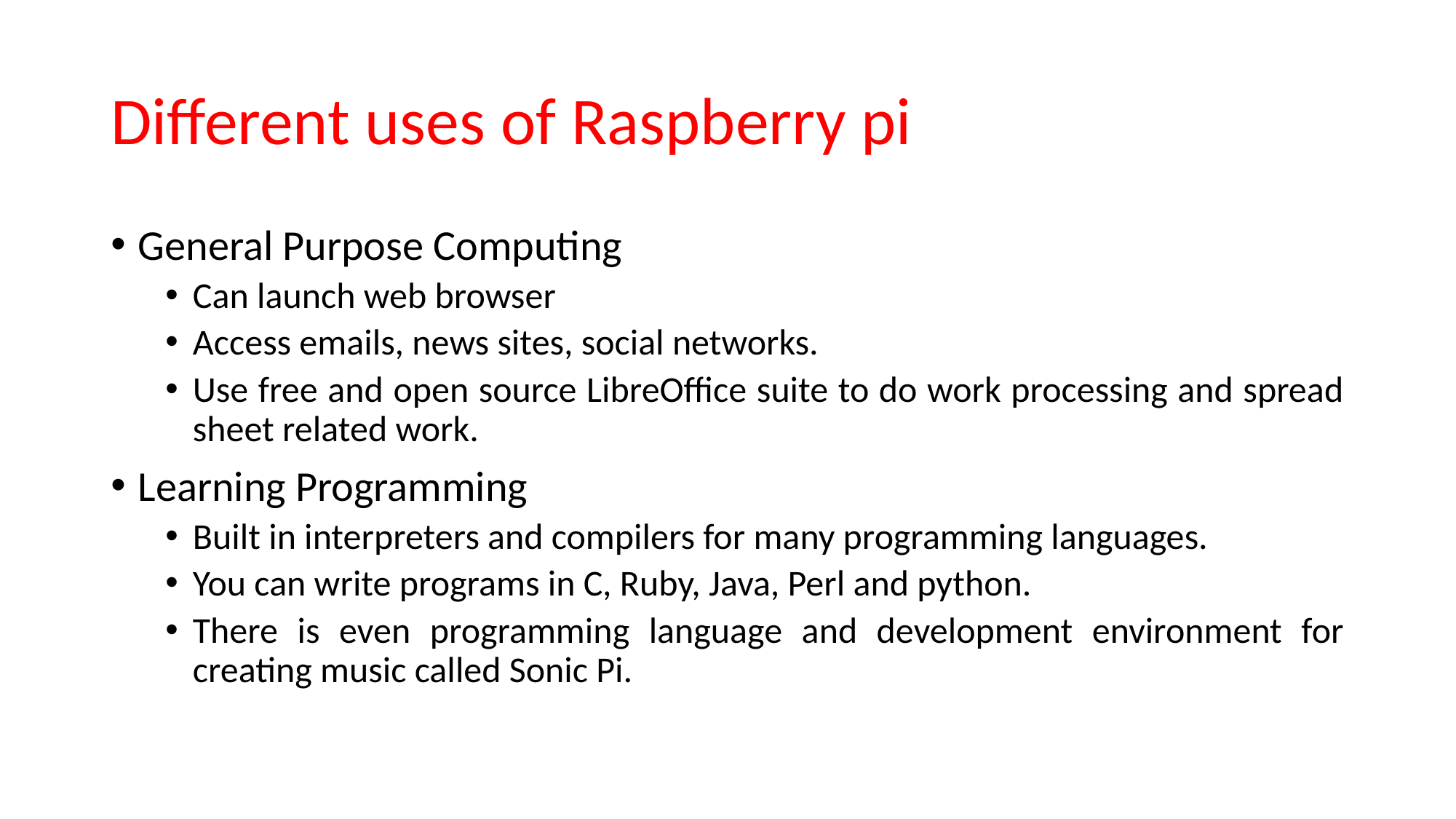

# Different uses of Raspberry pi
General Purpose Computing
Can launch web browser
Access emails, news sites, social networks.
Use free and open source LibreOffice suite to do work processing and spread sheet related work.
Learning Programming
Built in interpreters and compilers for many programming languages.
You can write programs in C, Ruby, Java, Perl and python.
There is even programming language and development environment for creating music called Sonic Pi.